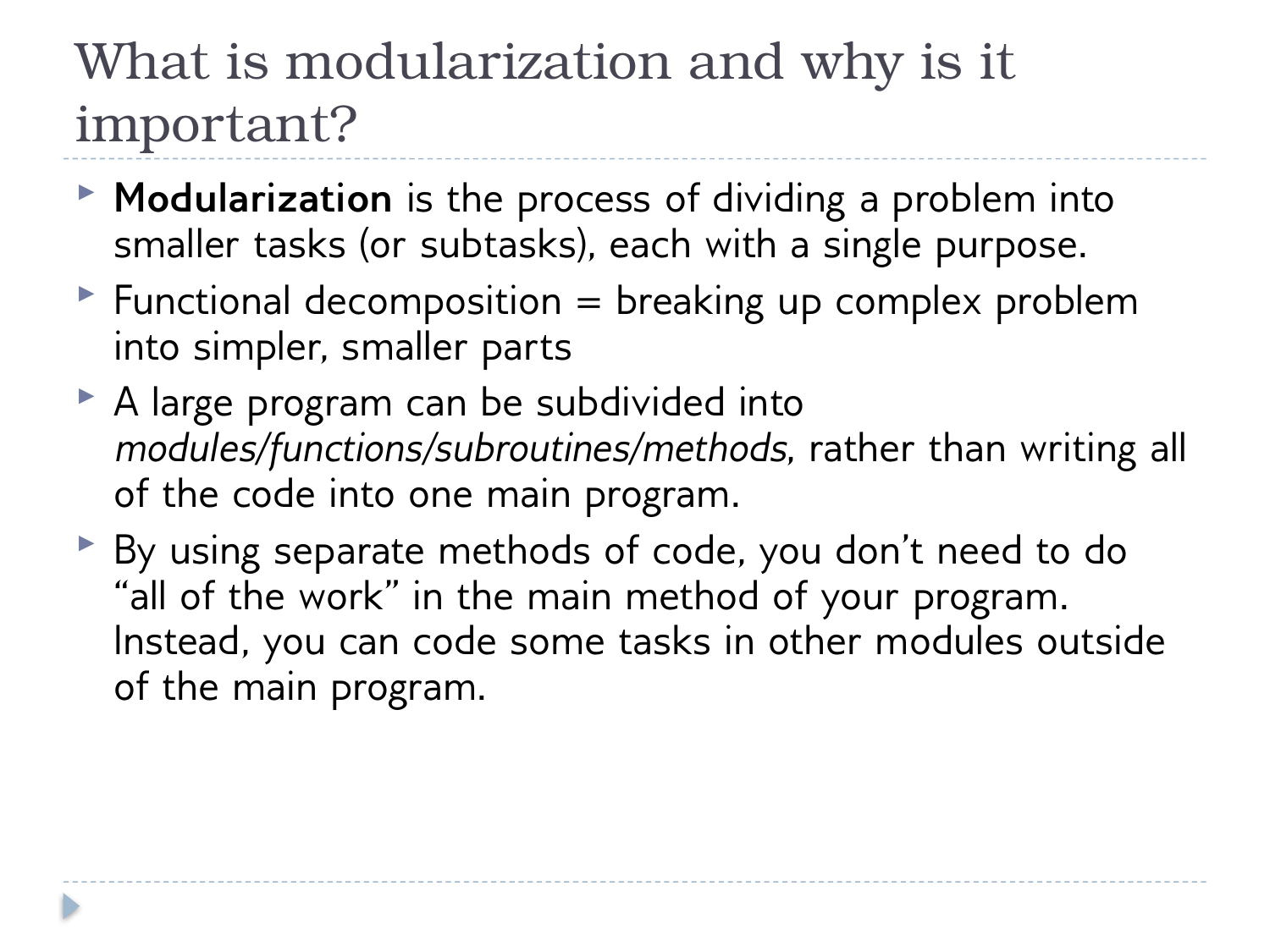

# What is modularization and why is it important?
Modularization is the process of dividing a problem into smaller tasks (or subtasks), each with a single purpose.
Functional decomposition = breaking up complex problem into simpler, smaller parts
A large program can be subdivided into modules/functions/subroutines/methods, rather than writing all of the code into one main program.
By using separate methods of code, you don’t need to do “all of the work” in the main method of your program.  Instead, you can code some tasks in other modules outside of the main program.